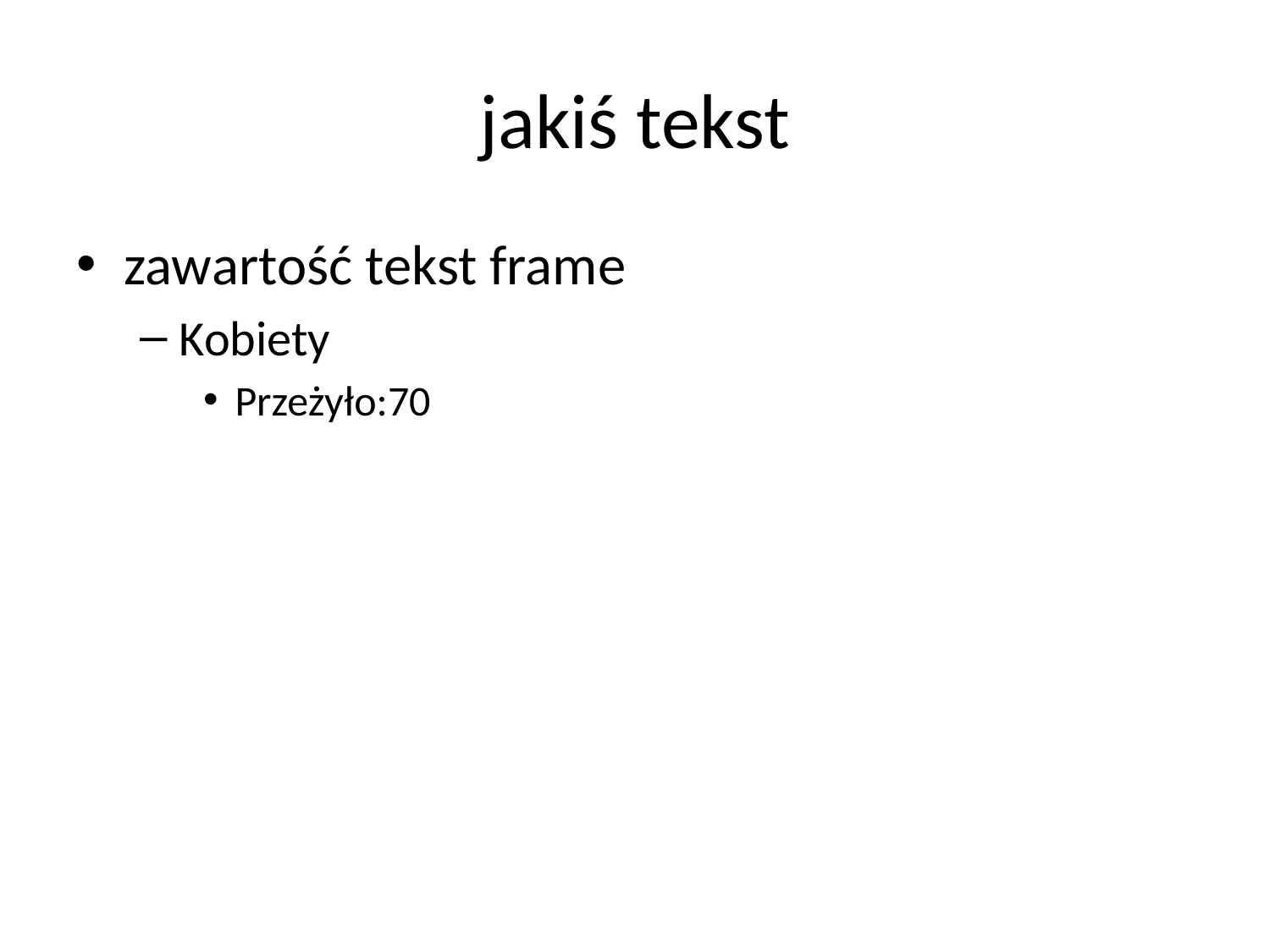

# jakiś tekst
zawartość tekst frame
Kobiety
Przeżyło:70